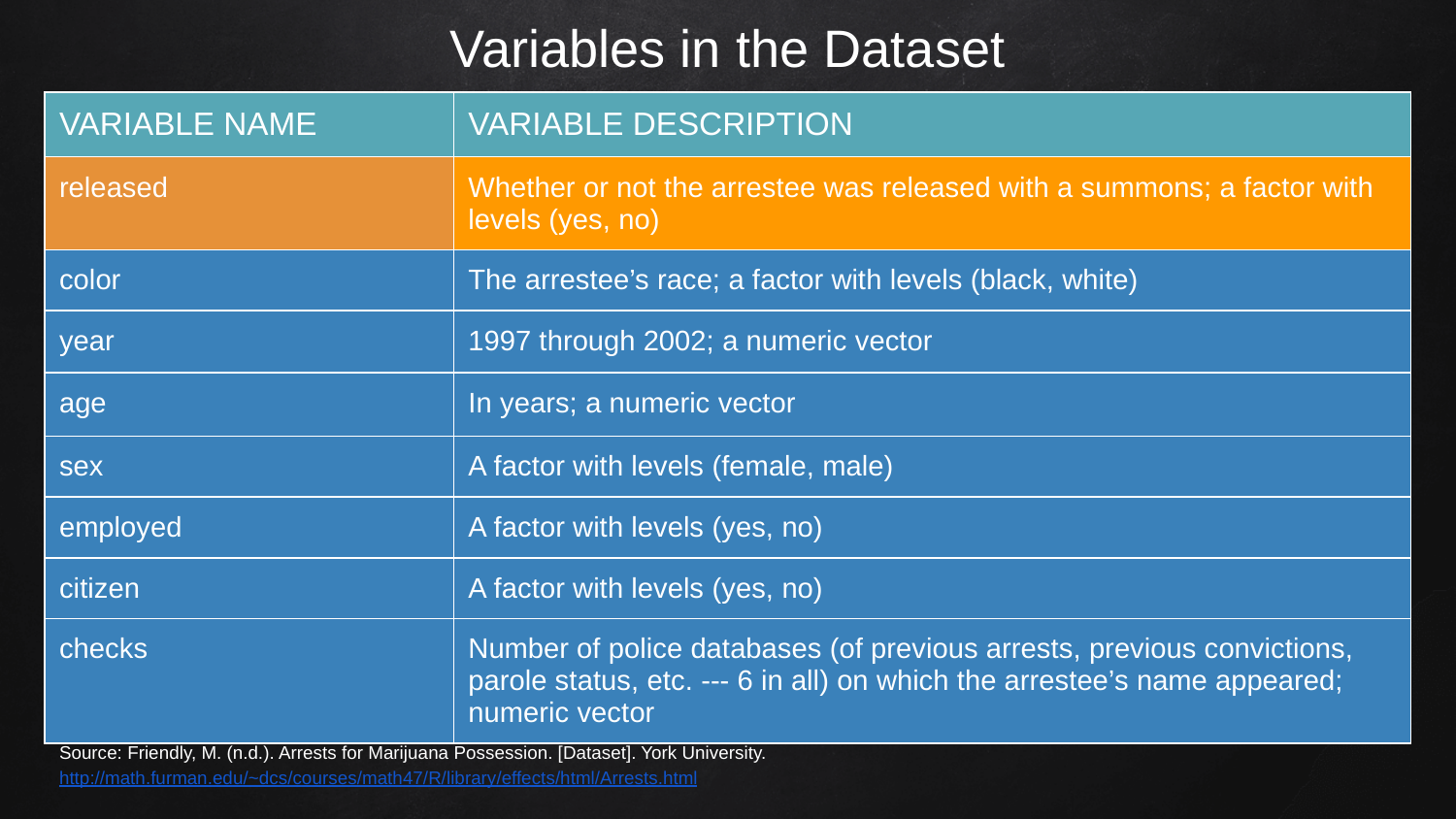

# Variables in the Dataset
| VARIABLE NAME | VARIABLE DESCRIPTION |
| --- | --- |
| released | Whether or not the arrestee was released with a summons; a factor with levels (yes, no) |
| color | The arrestee’s race; a factor with levels (black, white) |
| year | 1997 through 2002; a numeric vector |
| age | In years; a numeric vector |
| sex | A factor with levels (female, male) |
| employed | A factor with levels (yes, no) |
| citizen | A factor with levels (yes, no) |
| checks | Number of police databases (of previous arrests, previous convictions, parole status, etc. --- 6 in all) on which the arrestee’s name appeared; numeric vector |
Source: Friendly, M. (n.d.). Arrests for Marijuana Possession. [Dataset]. York University. http://math.furman.edu/~dcs/courses/math47/R/library/effects/html/Arrests.html